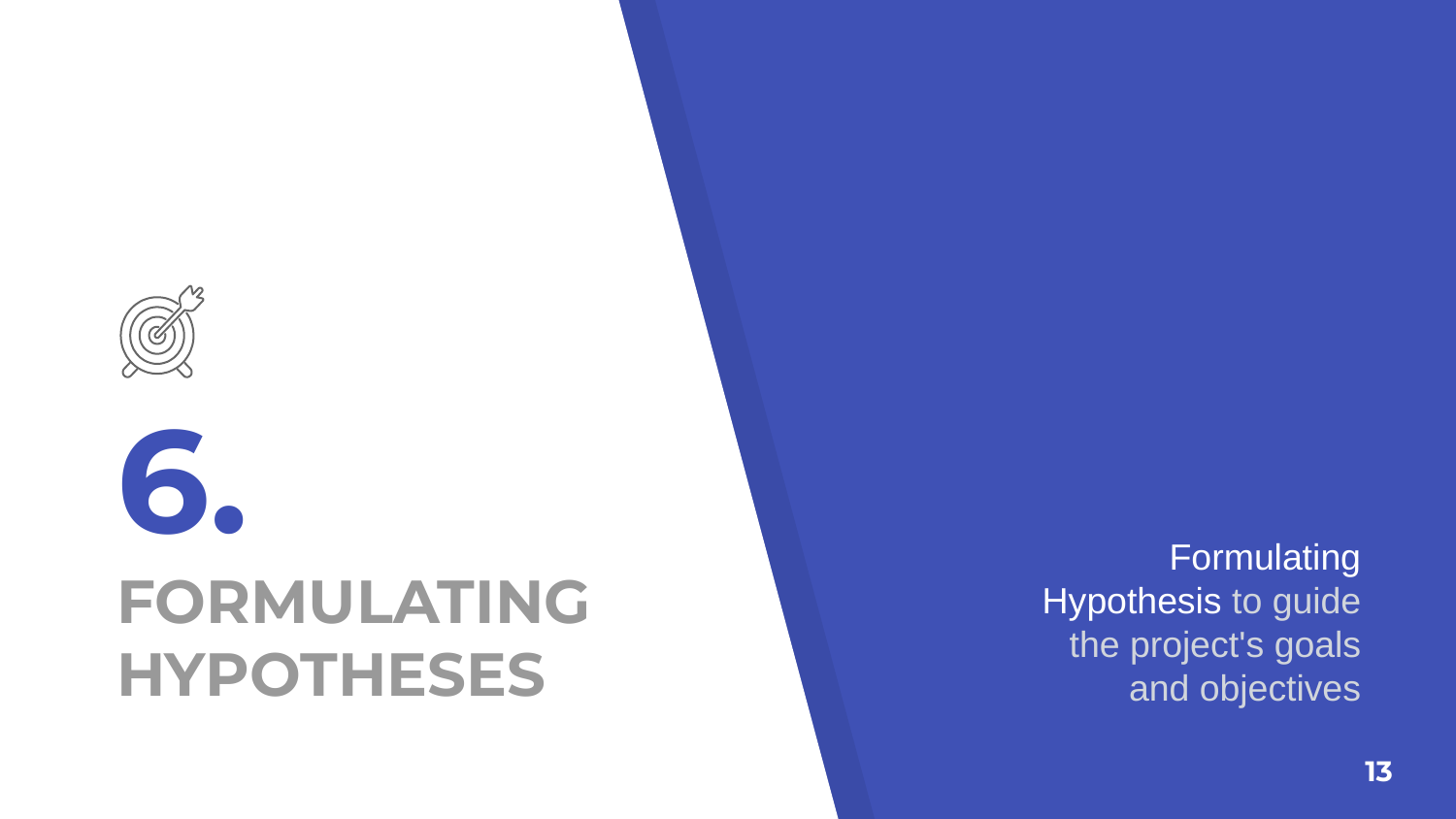

# 6. FORMULATING HYPOTHESES

Formulating Hypothesis to guide the project's goals and objectives
13